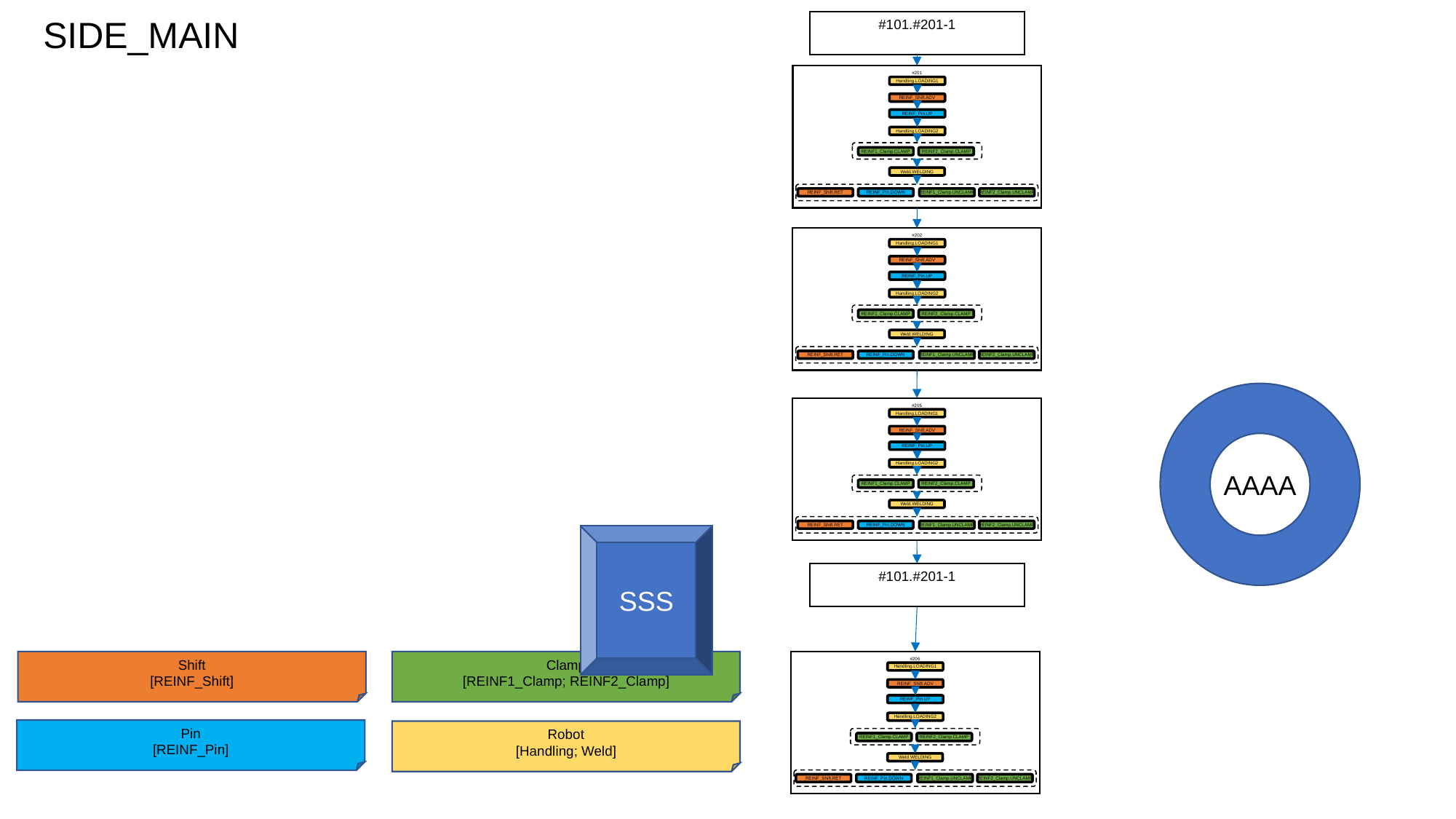

# SIDE_MAIN
#101.#201-1
#201
Handling.LOADING1
REINF_Shift.ADV
REINF_Pin.UP
Handling.LOADING2

REINF1_Clamp.CLAMP
REINF2_Clamp.CLAMP
Weld.WELDING

REINF_Shift.RET
REINF_Pin.DOWN
REINF1_Clamp.UNCLAMP
REINF2_Clamp.UNCLAMP
#202
Handling.LOADING1
REINF_Shift.ADV
REINF_Pin.UP
Handling.LOADING2

REINF1_Clamp.CLAMP
REINF2_Clamp.CLAMP
Weld.WELDING

REINF_Shift.RET
REINF_Pin.DOWN
REINF1_Clamp.UNCLAMP
REINF2_Clamp.UNCLAMP
AAAA
#205
Handling.LOADING1
REINF_Shift.ADV
REINF_Pin.UP
Handling.LOADING2

REINF1_Clamp.CLAMP
REINF2_Clamp.CLAMP
Weld.WELDING

REINF_Shift.RET
REINF_Pin.DOWN
REINF1_Clamp.UNCLAMP
REINF2_Clamp.UNCLAMP
SSS
#101.#201-1
Shift
[REINF_Shift]
Clamp
[REINF1_Clamp; REINF2_Clamp]
#206
Handling.LOADING1
REINF_Shift.ADV
REINF_Pin.UP
Handling.LOADING2

REINF1_Clamp.CLAMP
REINF2_Clamp.CLAMP
Weld.WELDING

REINF_Shift.RET
REINF_Pin.DOWN
REINF1_Clamp.UNCLAMP
REINF2_Clamp.UNCLAMP
Pin
[REINF_Pin]
Robot
[Handling; Weld]